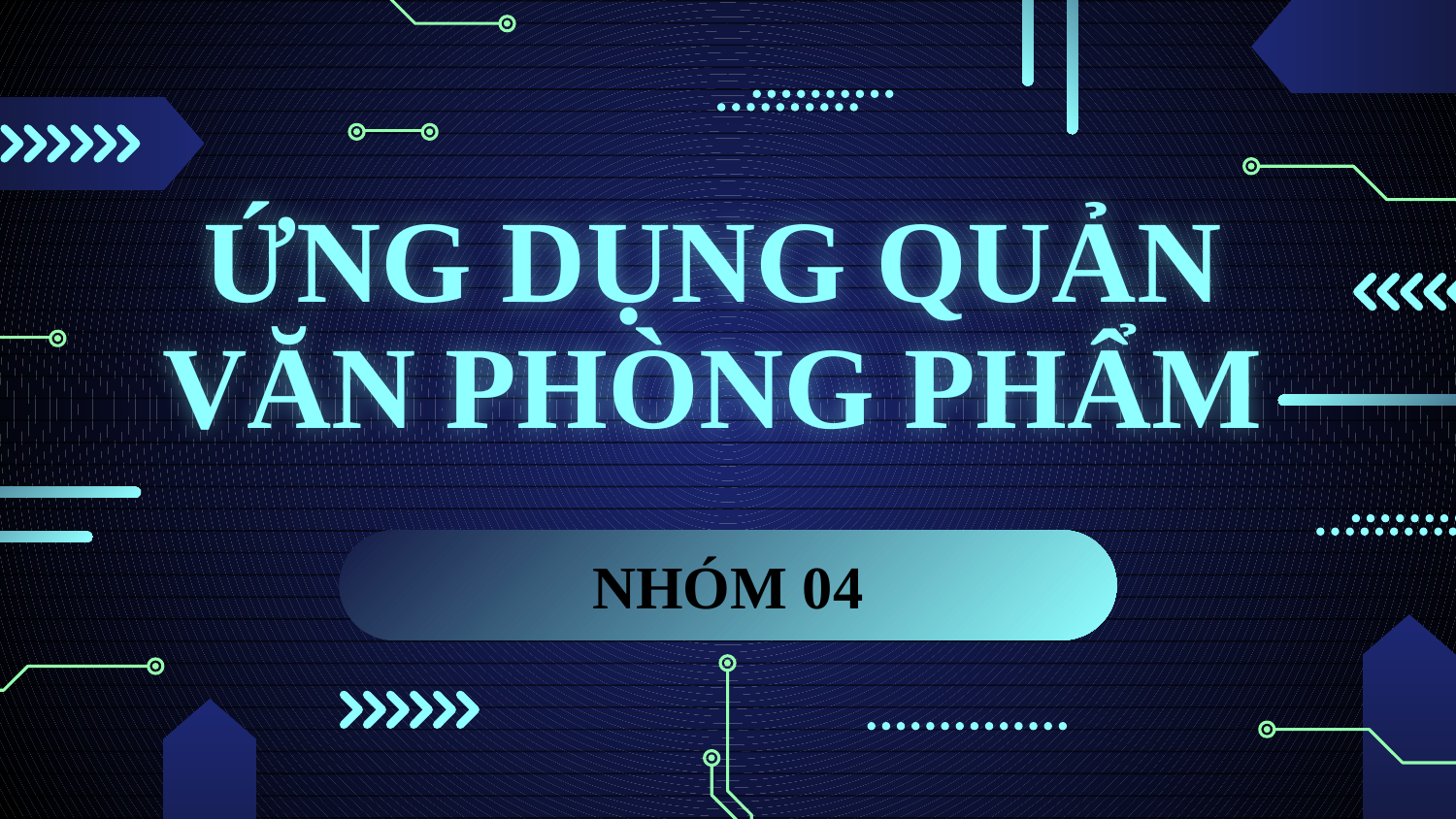

# ỨNG DỤNG QUẢN VĂN PHÒNG PHẨM
NHÓM 04